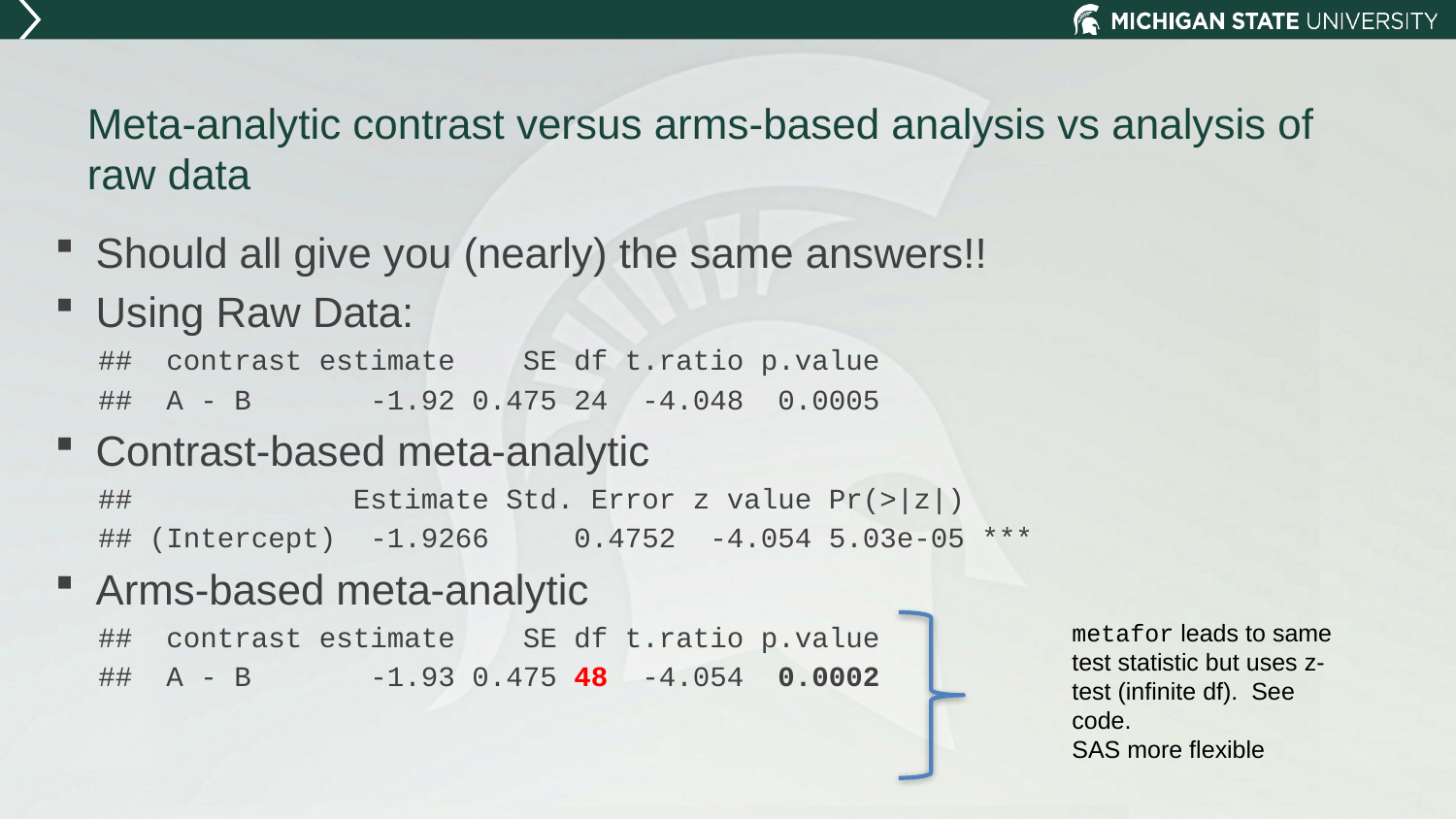

# Meta-analytic contrast versus arms-based analysis vs analysis of raw data
Should all give you (nearly) the same answers!!
Using Raw Data:
##  contrast estimate    SE df t.ratio p.value
##  A - B       -1.92 0.475 24  -4.048  0.0005
Contrast-based meta-analytic
##             Estimate Std. Error z value Pr(>|z|)
## (Intercept)  -1.9266     0.4752  -4.054 5.03e-05 ***
Arms-based meta-analytic
##  contrast estimate    SE df t.ratio p.value
##  A - B       -1.93 0.475 48  -4.054  0.0002

metafor leads to same test statistic but uses z-test (infinite df).  See code.
SAS more flexible